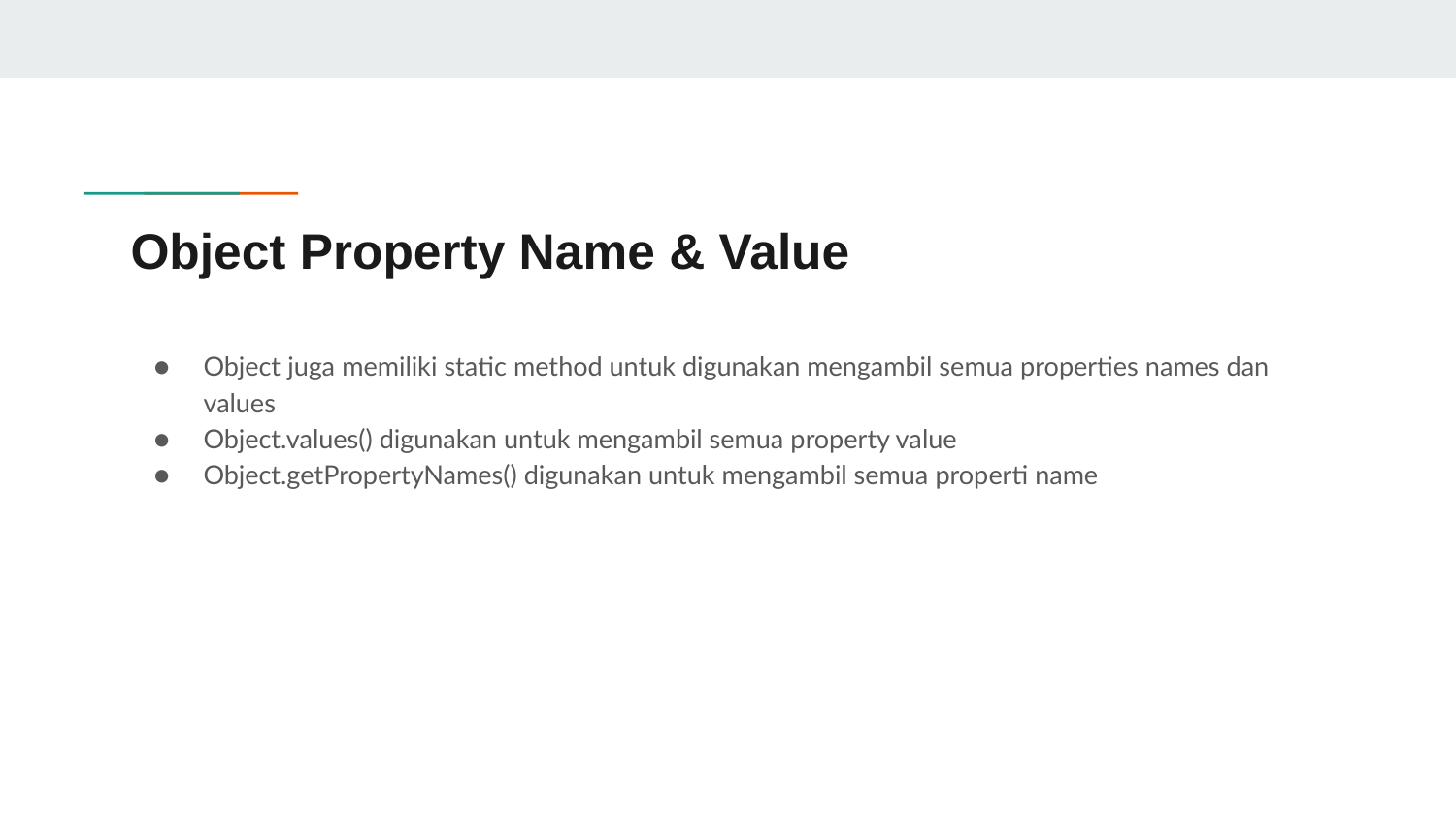

# Object Property Name & Value
Object juga memiliki static method untuk digunakan mengambil semua properties names dan values
Object.values() digunakan untuk mengambil semua property value
Object.getPropertyNames() digunakan untuk mengambil semua properti name